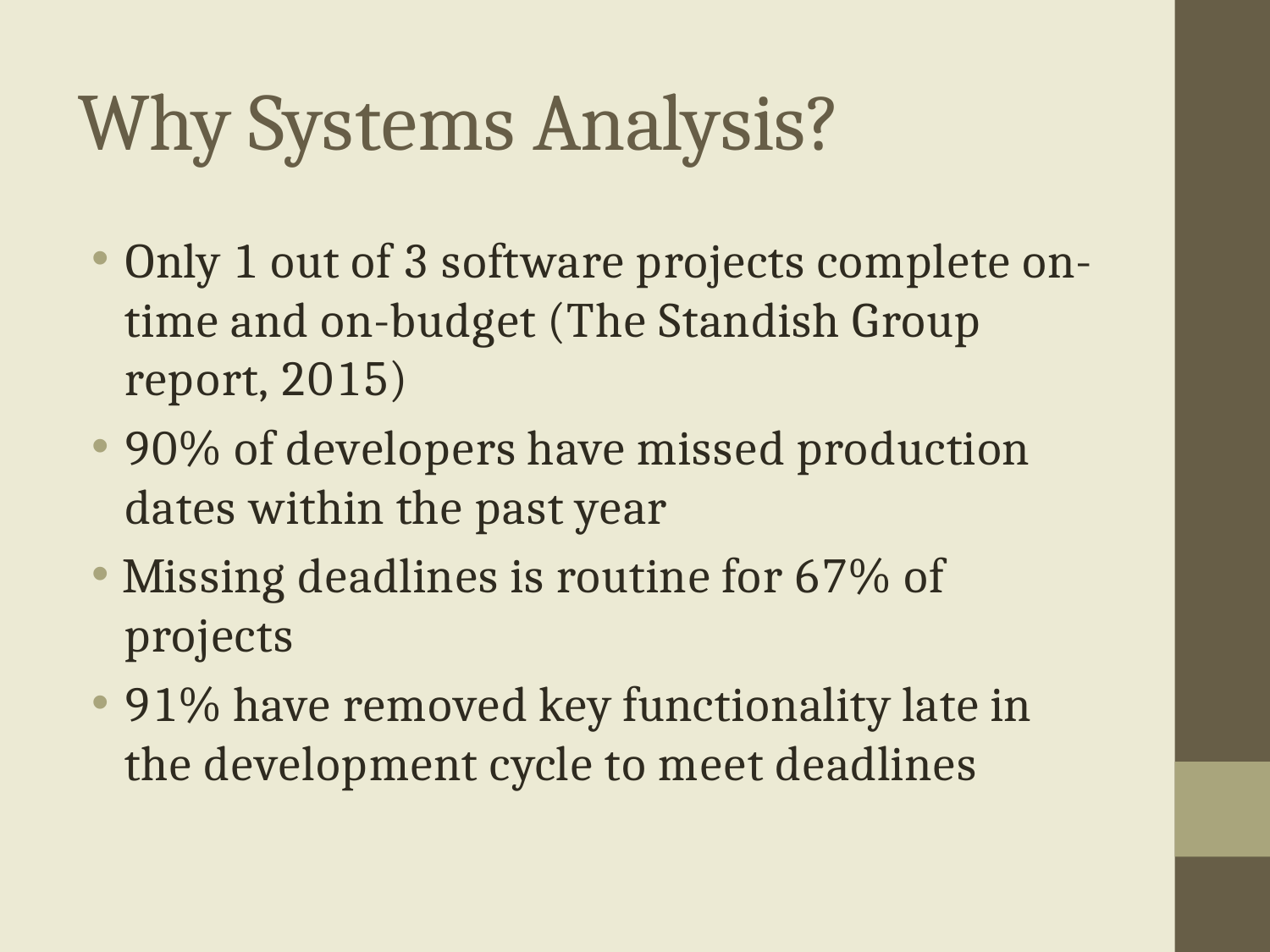

# Why Systems Analysis?
Only 1 out of 3 software projects complete on-time and on-budget (The Standish Group report, 2015)
90% of developers have missed production dates within the past year
Missing deadlines is routine for 67% of projects
91% have removed key functionality late in the development cycle to meet deadlines